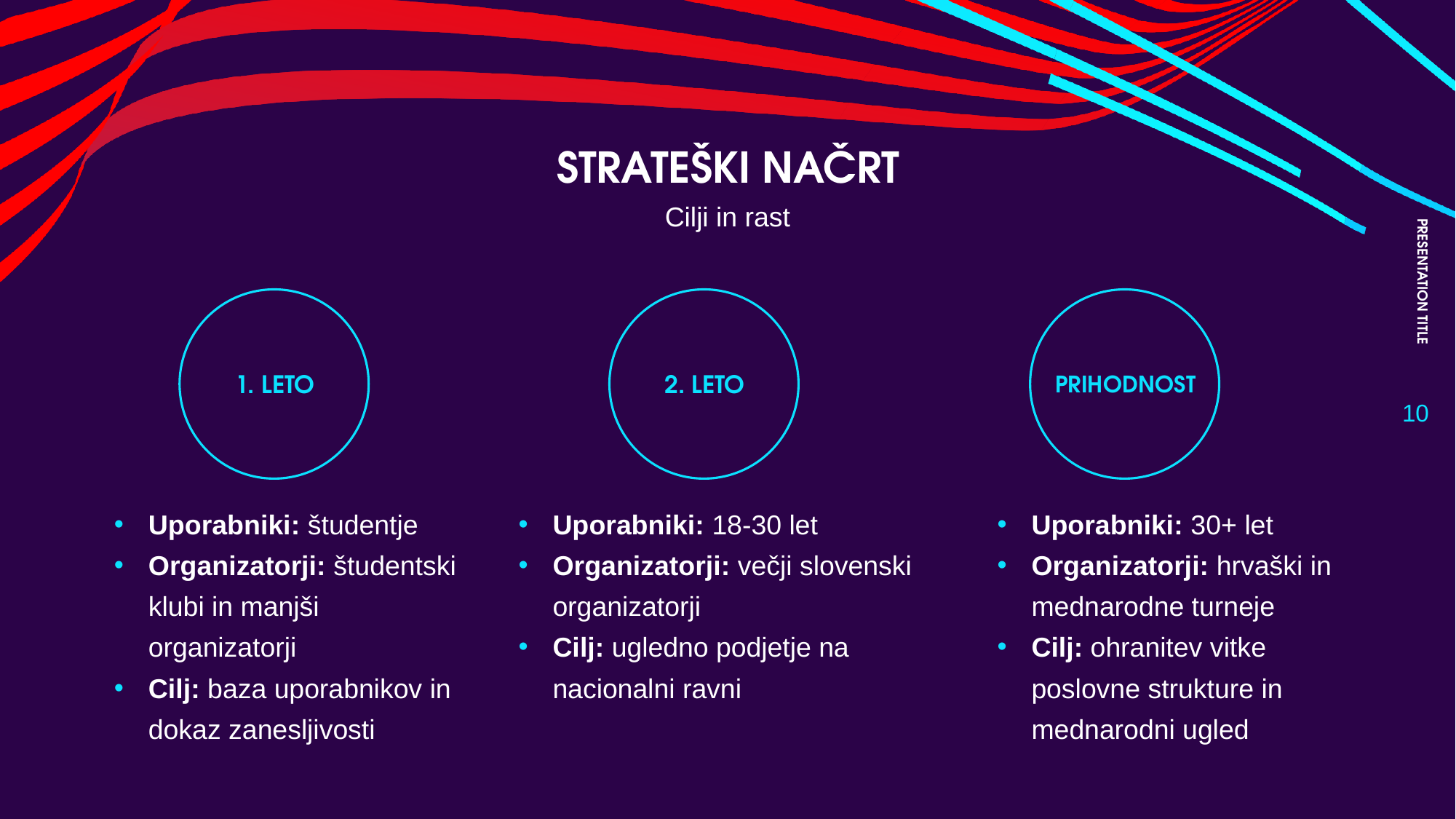

# STRATEŠKI NAČRT
PRESENTATION TITLE
Cilji in rast

1. LETO
2. LETO
PRIHODNOST
10
Uporabniki: študentje
Organizatorji: študentski klubi in manjši organizatorji
Cilj: baza uporabnikov in dokaz zanesljivosti
Uporabniki: 18-30 let
Organizatorji: večji slovenski organizatorji
Cilj: ugledno podjetje na nacionalni ravni
Uporabniki: 30+ let
Organizatorji: hrvaški in mednarodne turneje
Cilj: ohranitev vitke poslovne strukture in mednarodni ugled